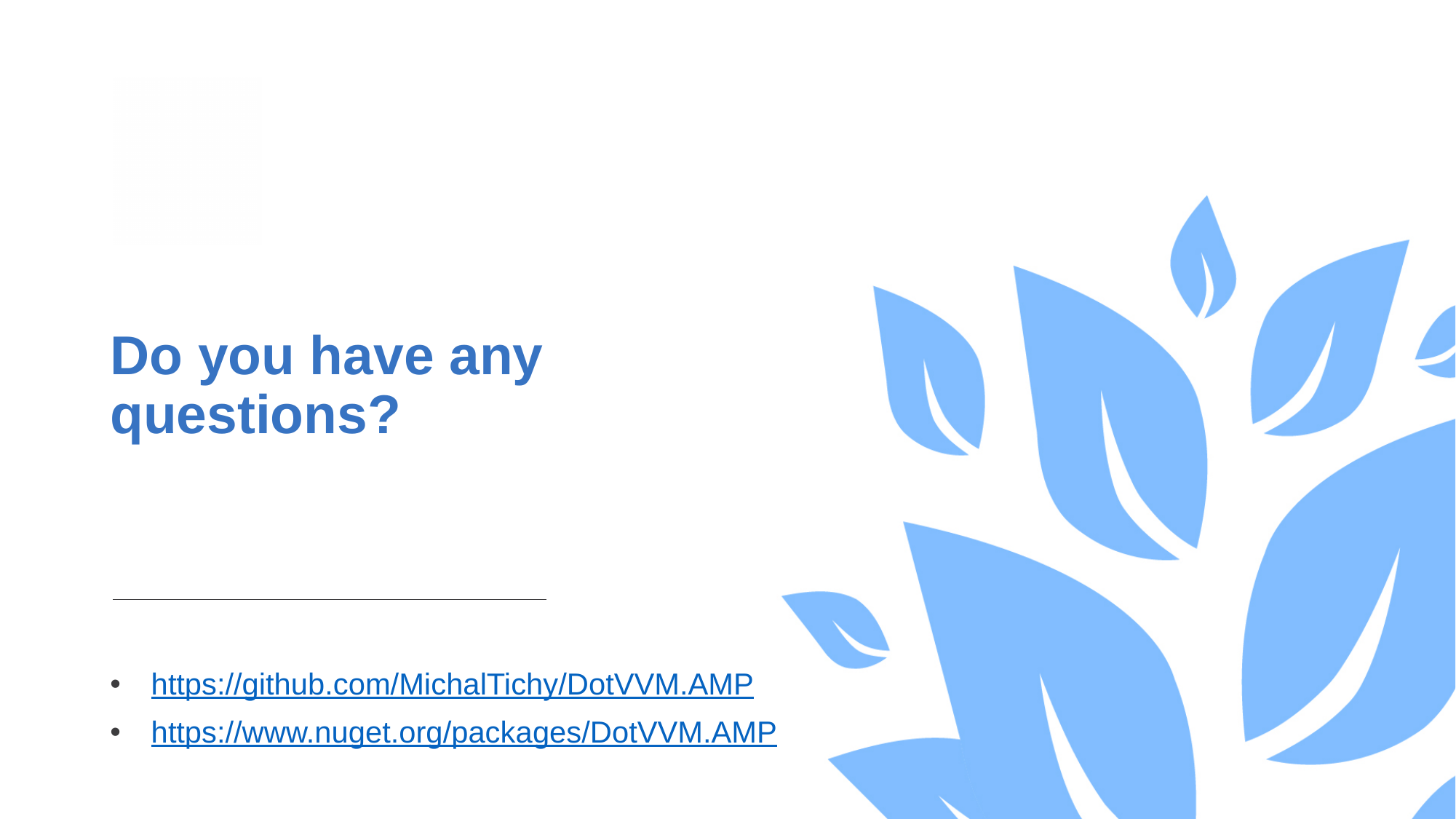

# Do you have any questions?
https://github.com/MichalTichy/DotVVM.AMP
https://www.nuget.org/packages/DotVVM.AMP